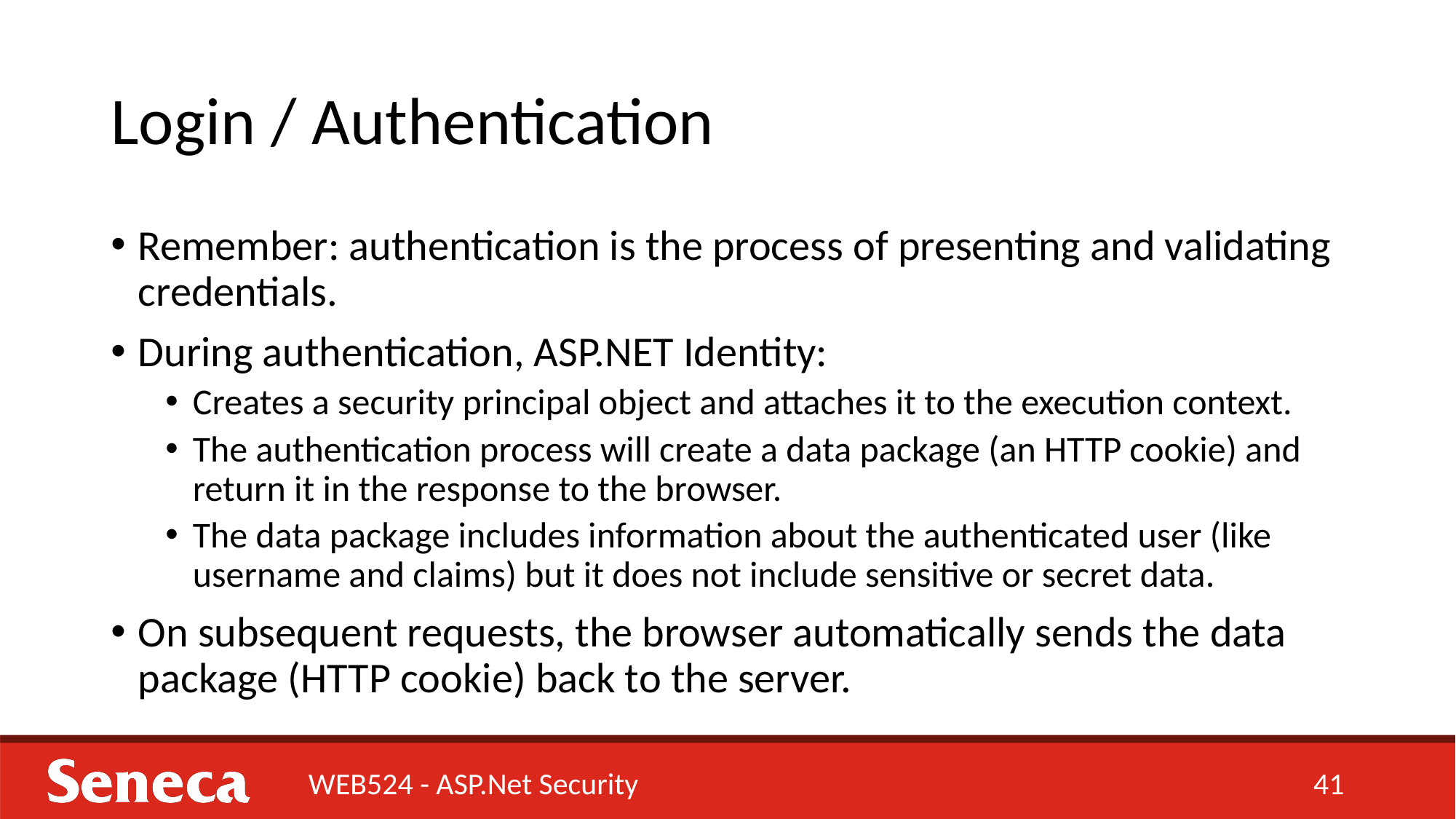

# Login / Authentication
Remember: authentication is the process of presenting and validating credentials.
During authentication, ASP.NET Identity:
Creates a security principal object and attaches it to the execution context.
The authentication process will create a data package (an HTTP cookie) and return it in the response to the browser.
The data package includes information about the authenticated user (like username and claims) but it does not include sensitive or secret data.
On subsequent requests, the browser automatically sends the data package (HTTP cookie) back to the server.
WEB524 - ASP.Net Security
41